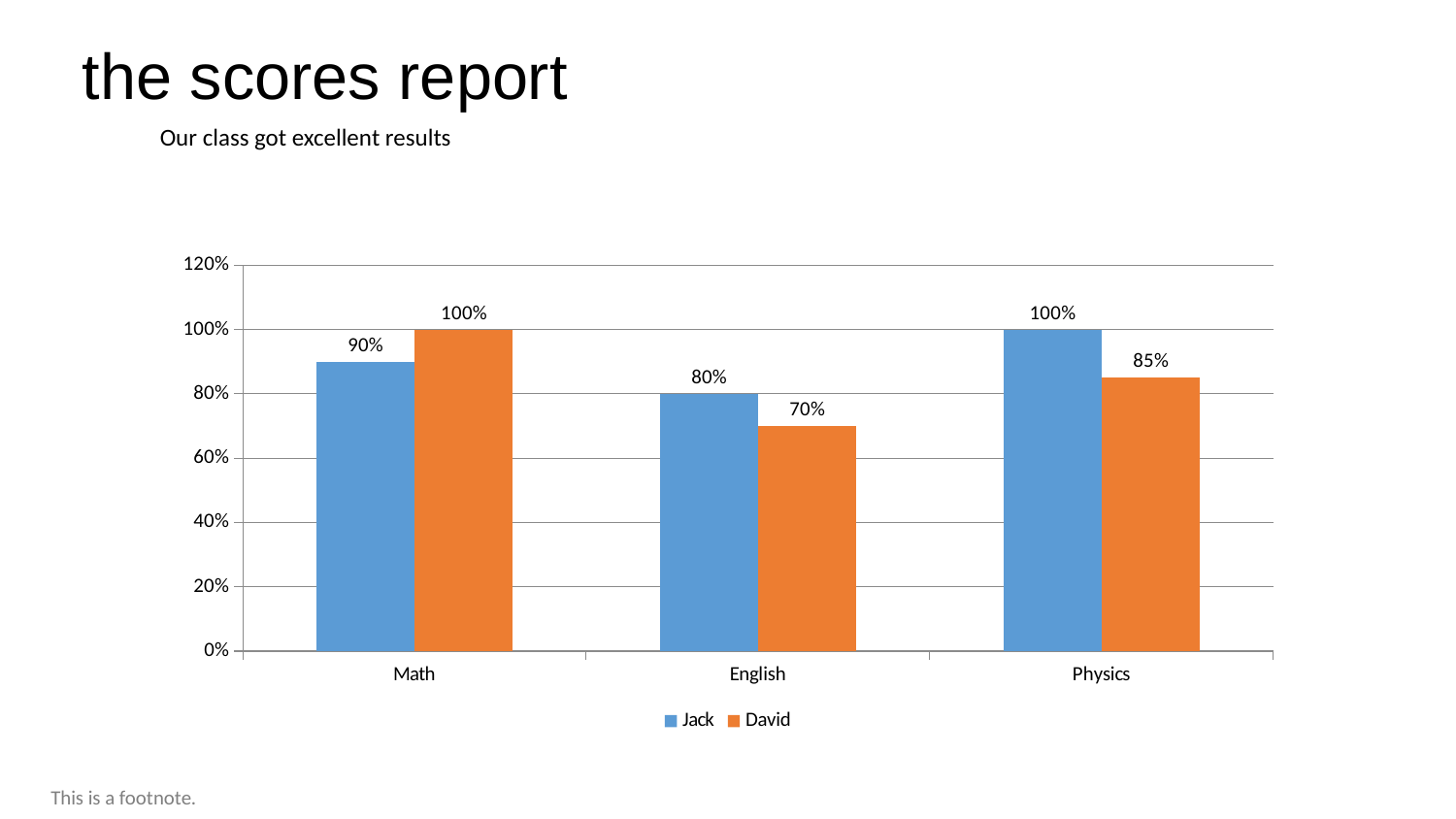

# the scores report
Our class got excellent results

### Chart

| Category | Jack | David |
|---|---|---|
| Math | 90.0 | 100.0 |
| English | 80.0 | 70.0 |
| Physics | 100.0 | 85.0 |
This is a footnote.